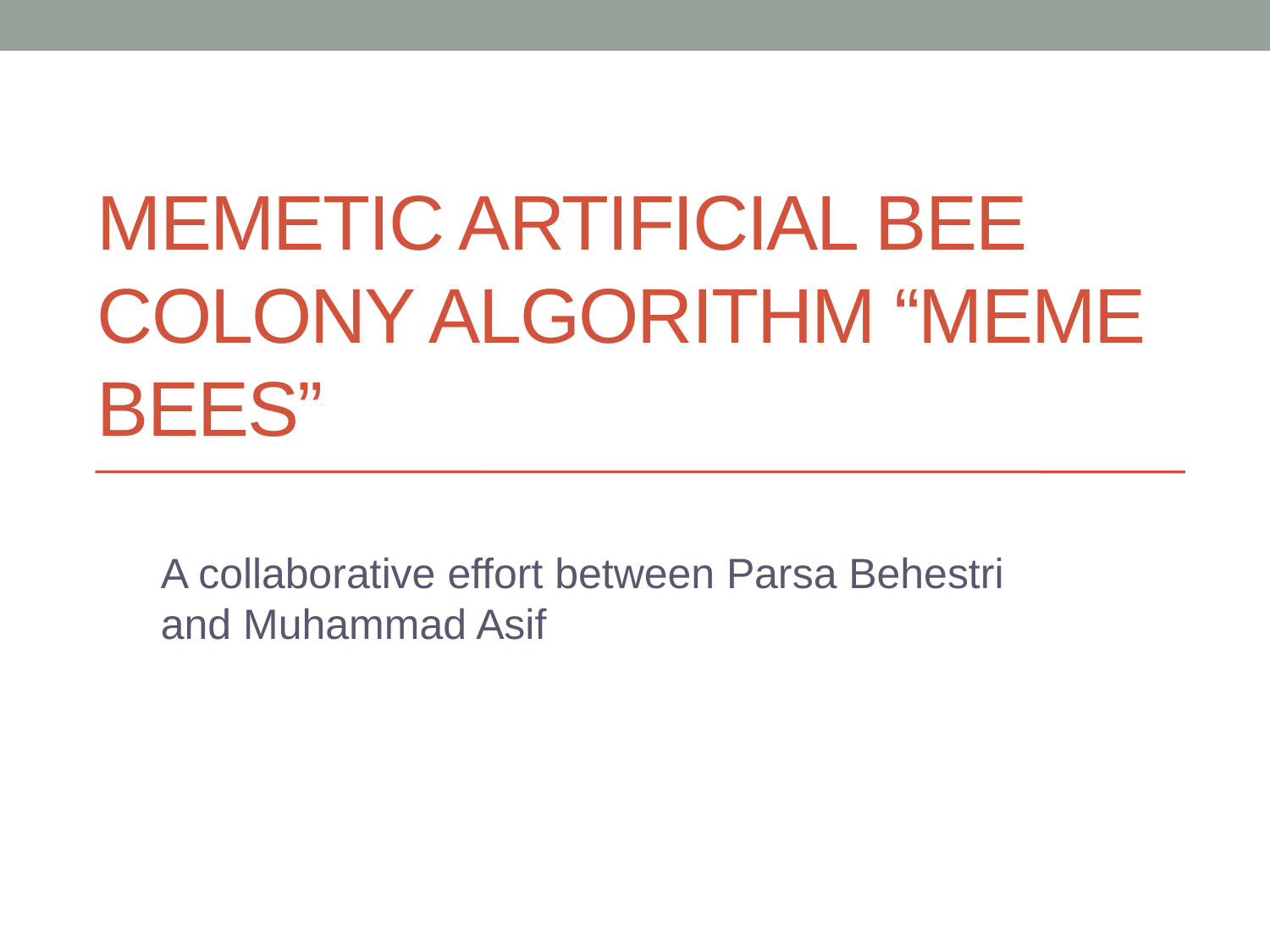

# Memetic Artificial Bee Colony algorithm “Meme bees”
A collaborative effort between Parsa Behestri and Muhammad Asif